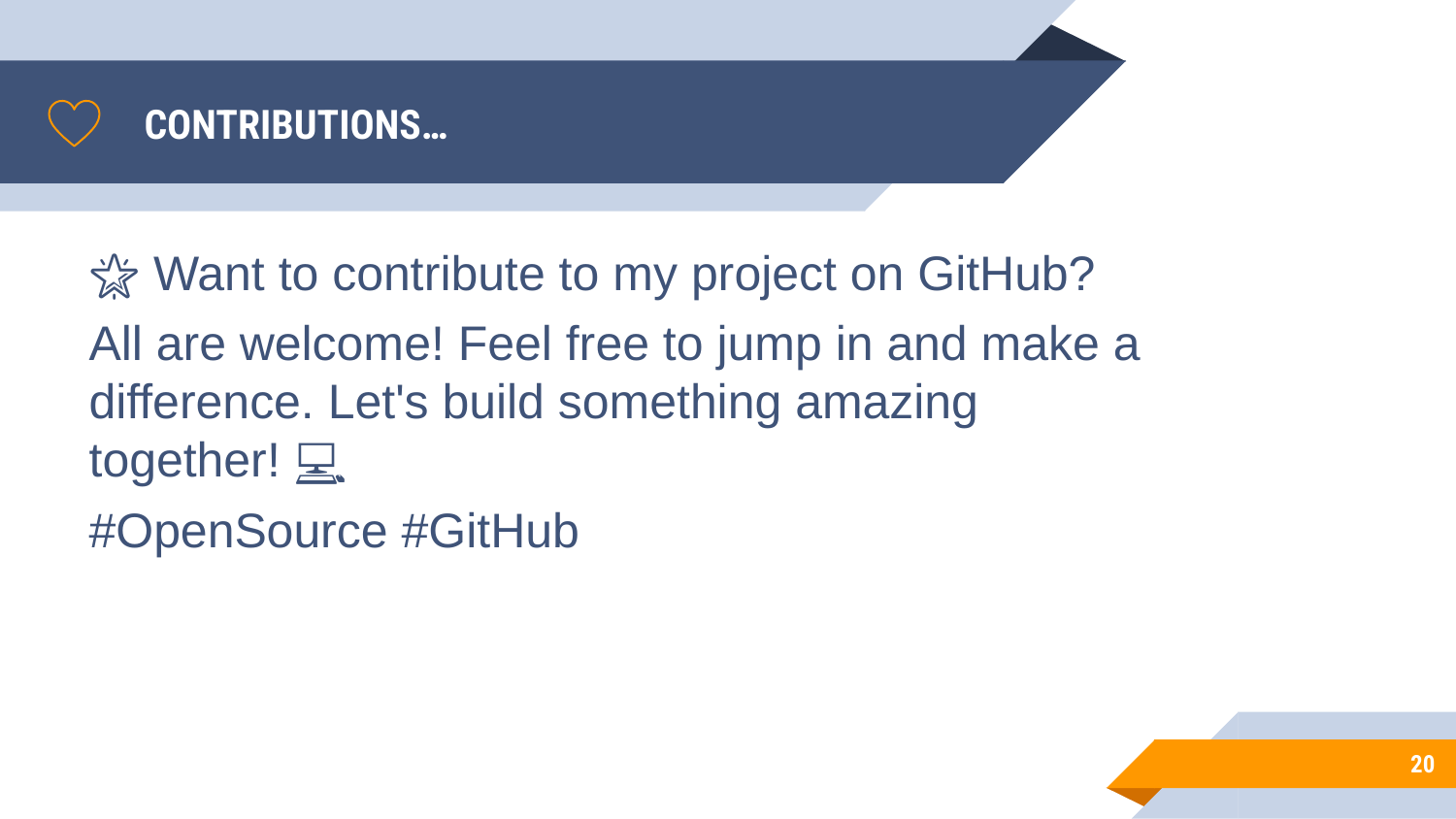

# CONTRIBUTIONS…

🌟 Want to contribute to my project on GitHub?
All are welcome! Feel free to jump in and make a difference. Let's build something amazing together! 💻
#OpenSource #GitHub

20